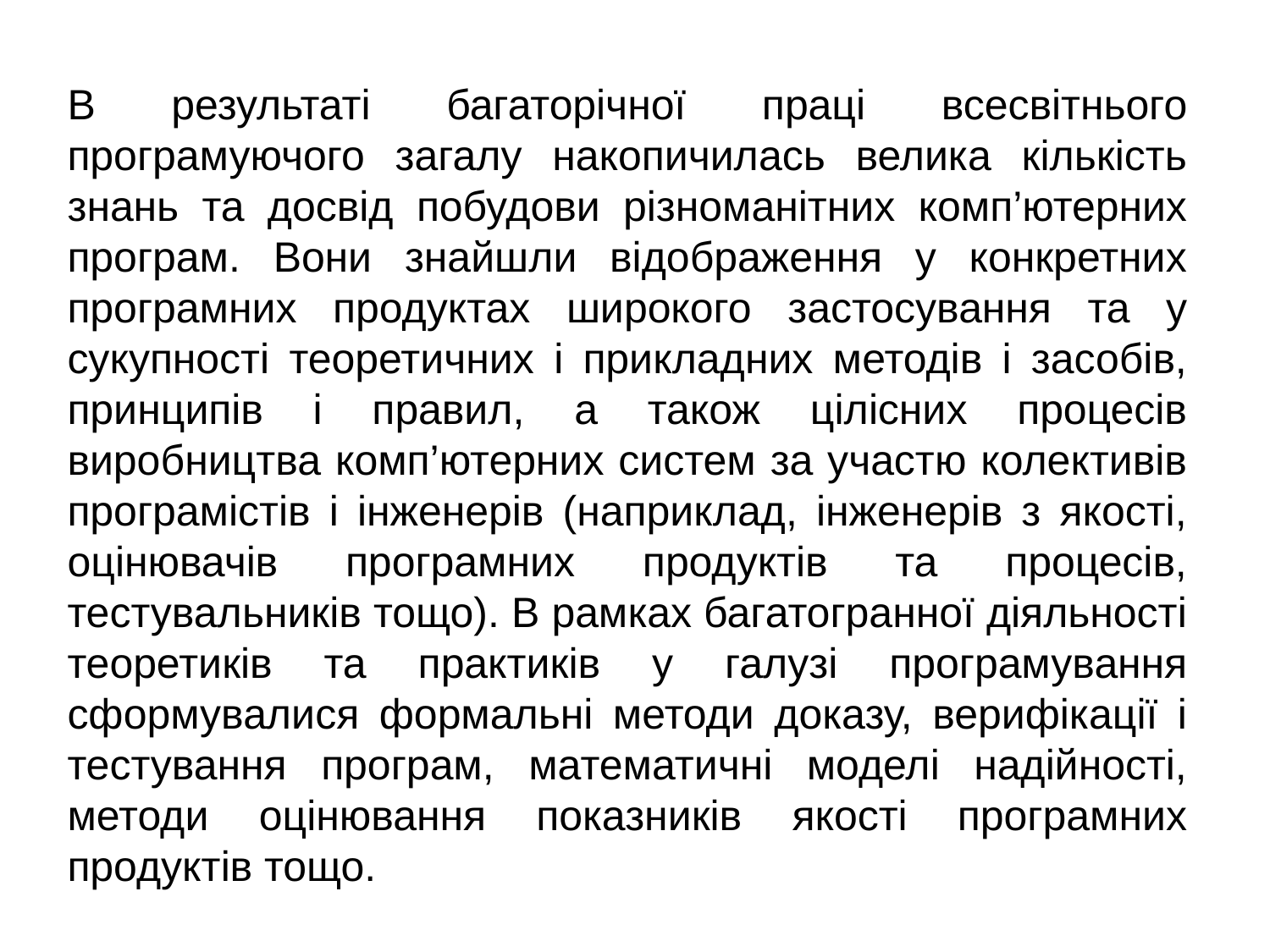

В результаті багаторічної праці всесвітнього програмуючого загалу накопичилась велика кількість знань та досвід побудови різноманітних комп’ютерних програм. Вони знайшли відображення у конкретних програмних продуктах широкого застосування та у сукупності теоретичних і прикладних методів і засобів, принципів і правил, а також цілісних процесів виробництва комп’ютерних систем за участю колективів програмістів і інженерів (наприклад, інженерів з якості, оцінювачів програмних продуктів та процесів, тестувальників тощо). В рамках багатогранної діяльності теоретиків та практиків у галузі програмування сформувалися формальні методи доказу, верифікації і тестування програм, математичні моделі надійності, методи оцінювання показників якості програмних продуктів тощо.